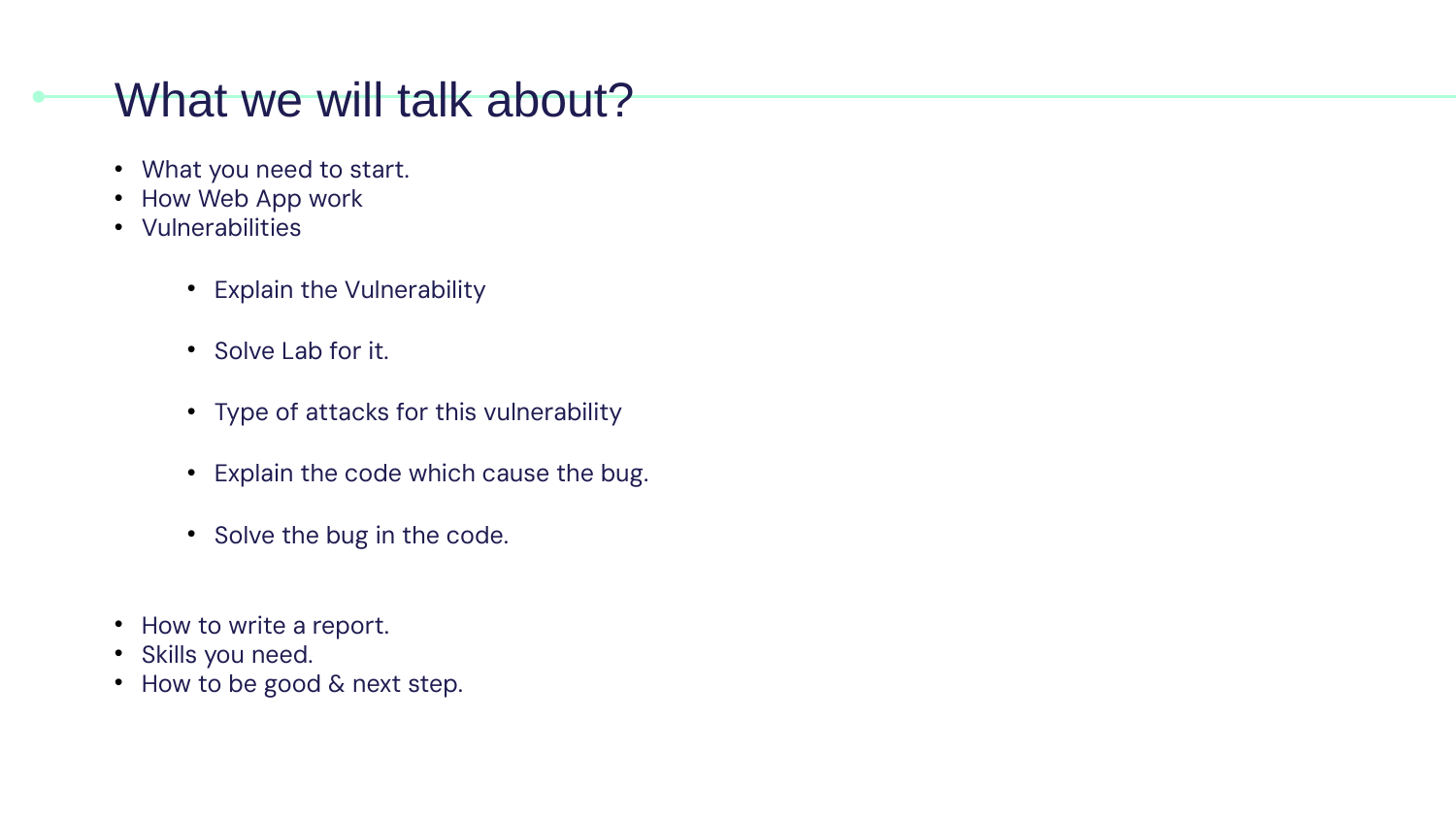

# What we will talk about?
What you need to start.
How Web App work
Vulnerabilities
Explain the Vulnerability
Solve Lab for it.
Type of attacks for this vulnerability
Explain the code which cause the bug.
Solve the bug in the code.

How to write a report.
Skills you need.
How to be good & next step.